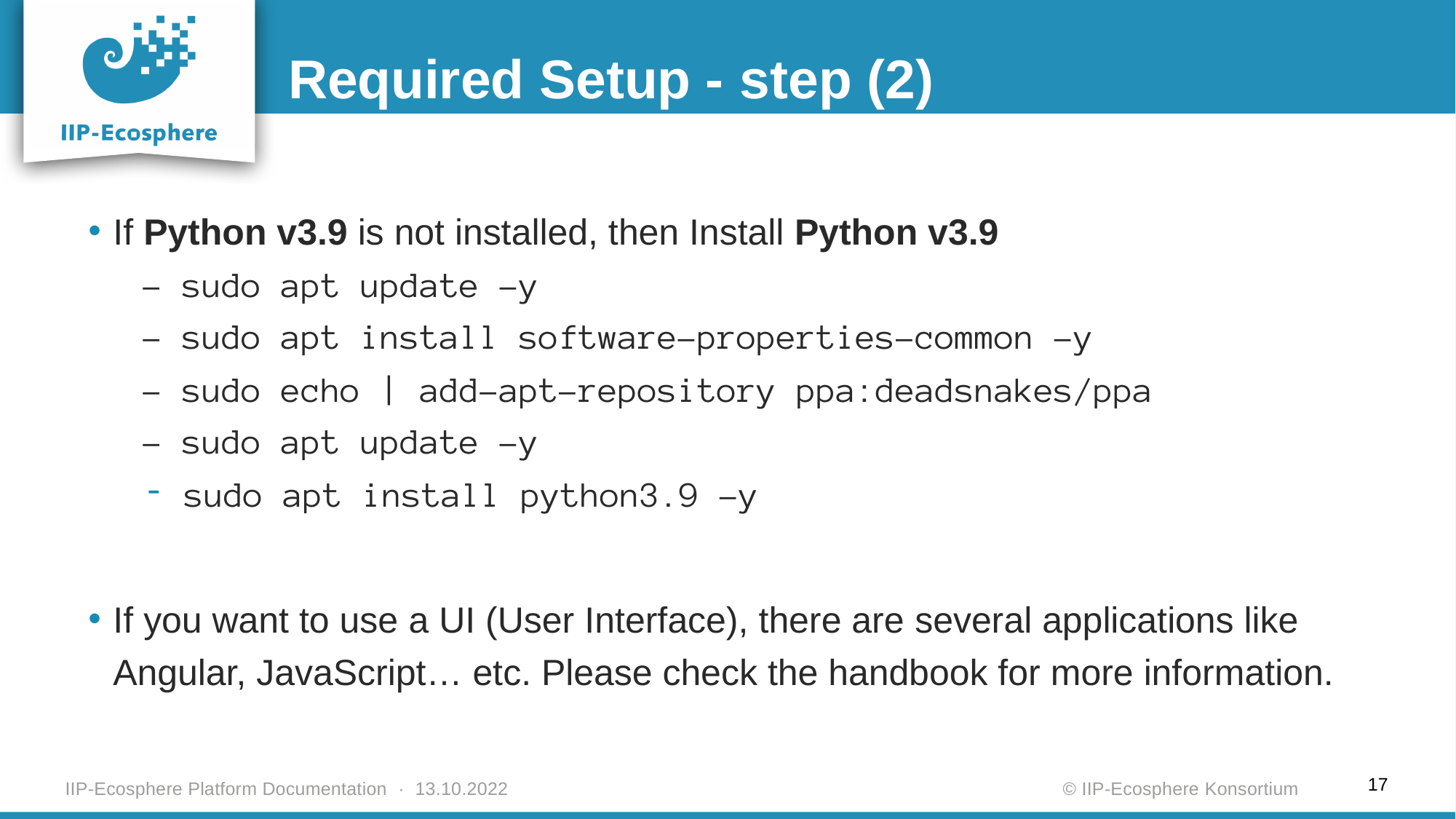

Required Setup - step (2)
If Python v3.9 is not installed, then Install Python v3.9
- sudo apt update -y
- sudo apt install software-properties-common -y
- sudo echo | add-apt-repository ppa:deadsnakes/ppa
- sudo apt update -y
 sudo apt install python3.9 -y

If you want to use a UI (User Interface), there are several applications like Angular, JavaScript… etc. Please check the handbook for more information.